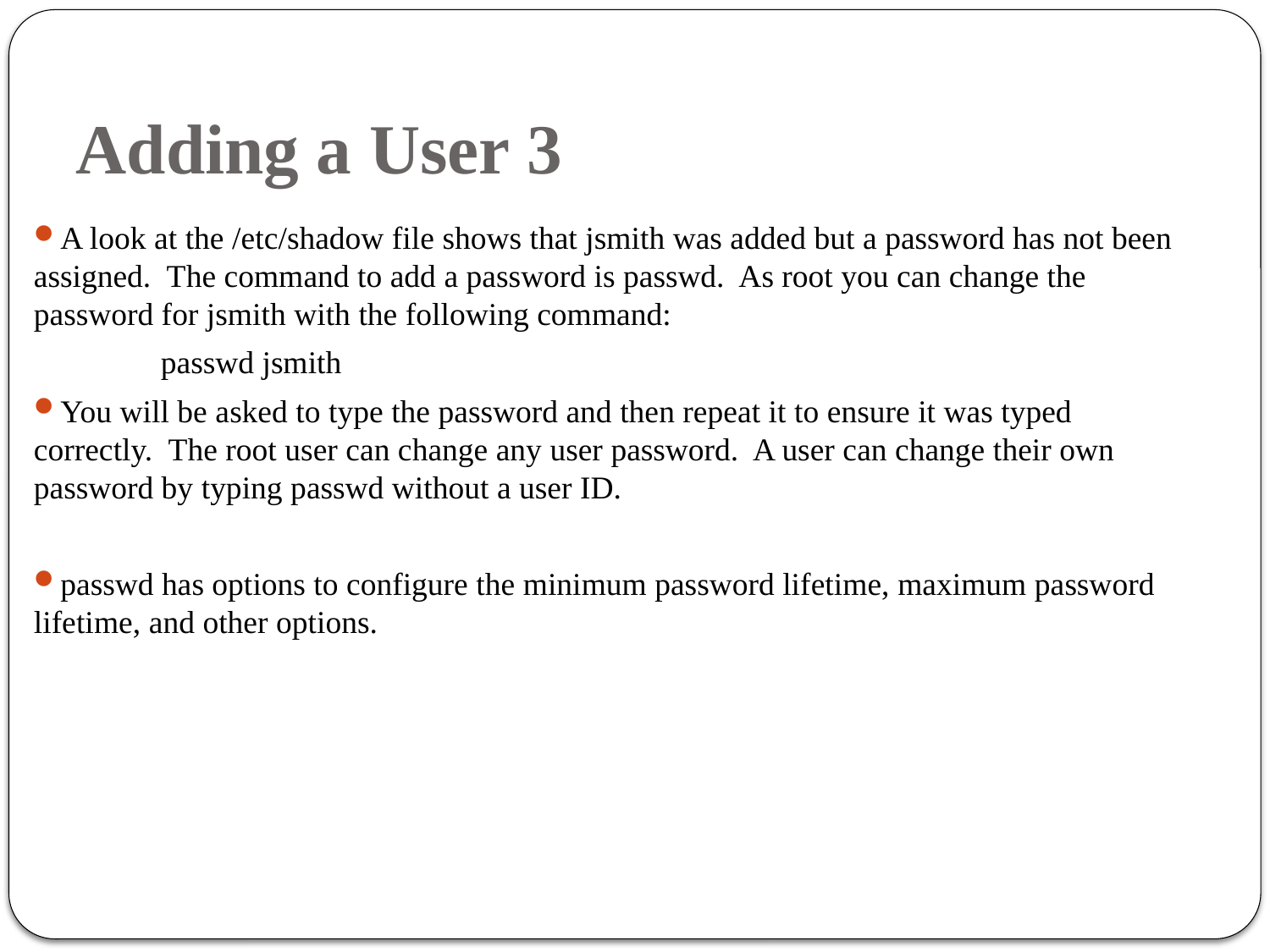

# Adding a User 3
A look at the /etc/shadow file shows that jsmith was added but a password has not been assigned.  The command to add a password is passwd.  As root you can change the password for jsmith with the following command:
		passwd jsmith
You will be asked to type the password and then repeat it to ensure it was typed correctly.  The root user can change any user password.  A user can change their own password by typing passwd without a user ID.

passwd has options to configure the minimum password lifetime, maximum password lifetime, and other options.